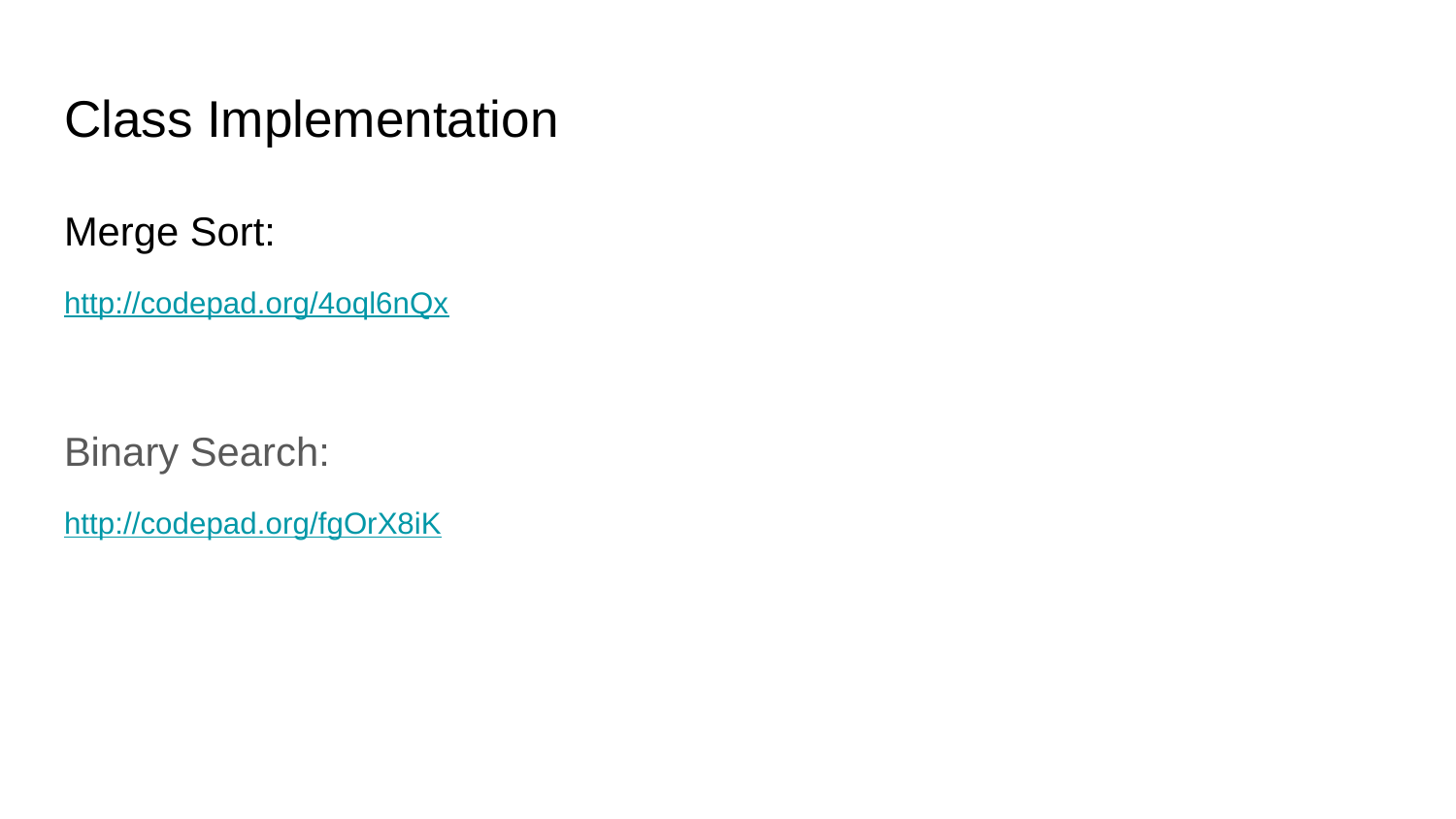

# Class Implementation
Merge Sort:
http://codepad.org/4oql6nQx

Binary Search:
http://codepad.org/fgOrX8iK